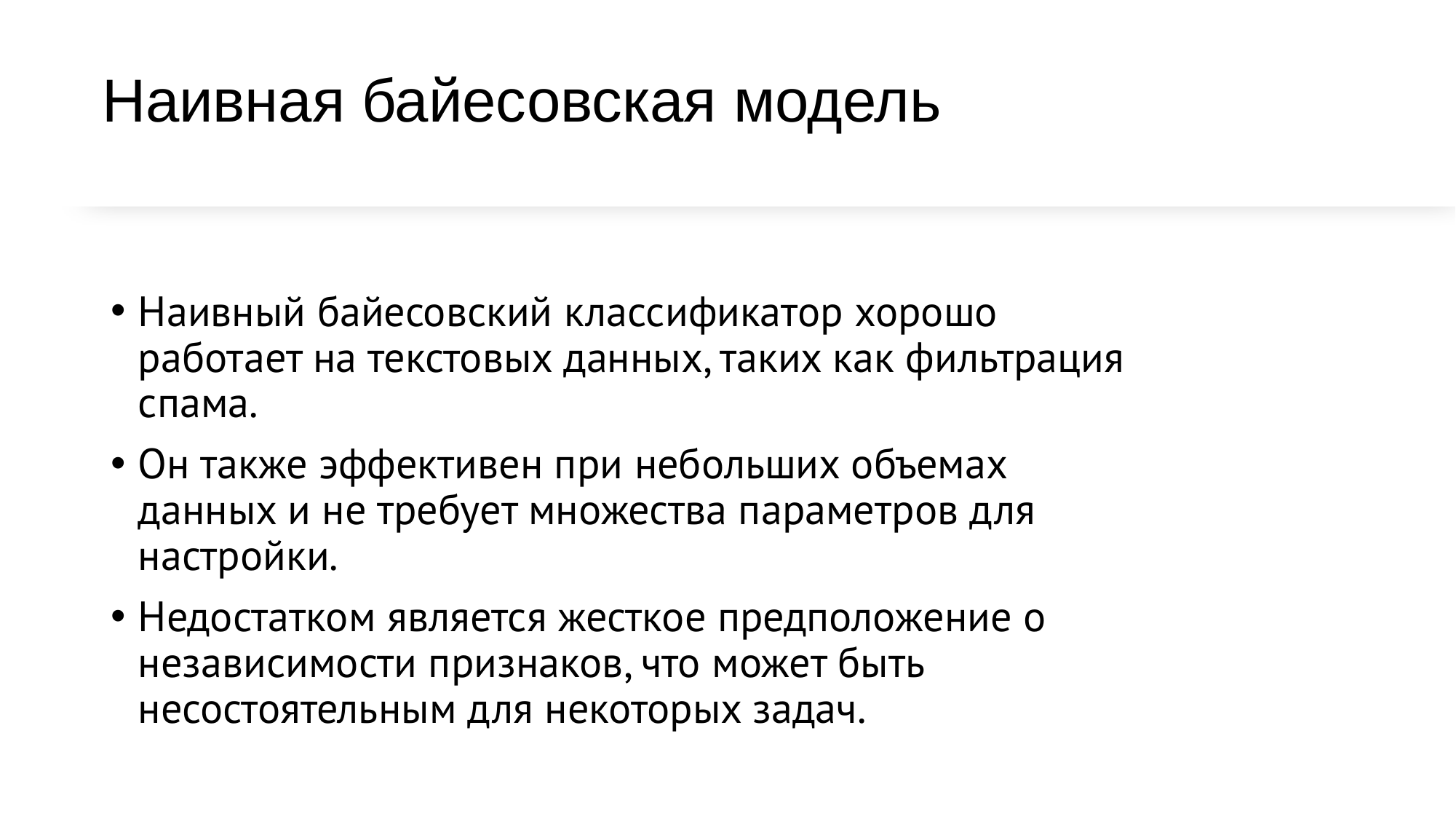

# Наивная байесовская модель

Наивный байесовский классификатор хорошо работает на текстовых данных, таких как фильтрация спама.
Он также эффективен при небольших объемах данных и не требует множества параметров для настройки.
Недостатком является жесткое предположение о независимости признаков, что может быть несостоятельным для некоторых задач.